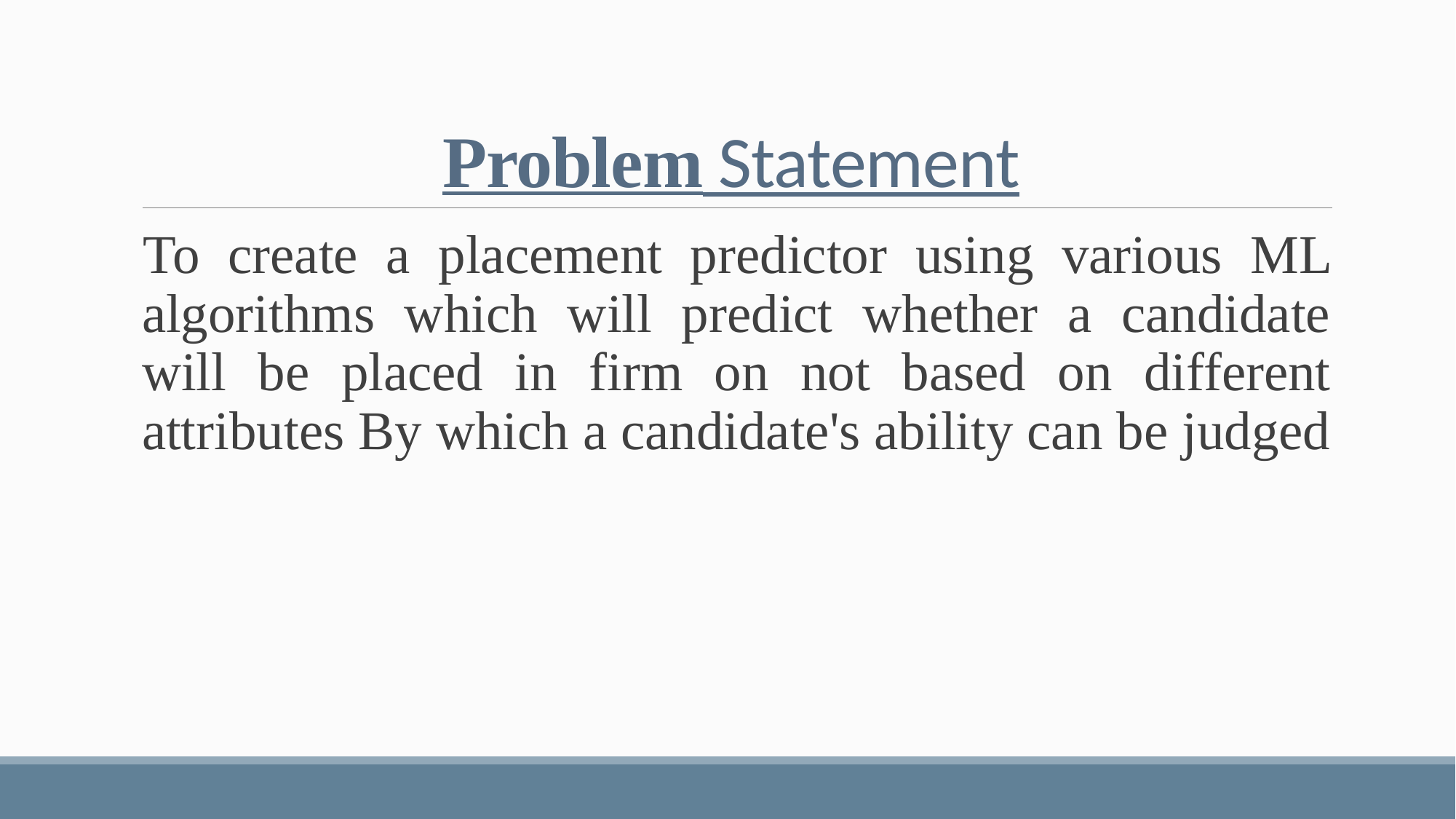

# Problem Statement
To create a placement predictor using various ML algorithms which will predict whether a candidate will be placed in firm on not based on different attributes By which a candidate's ability can be judged